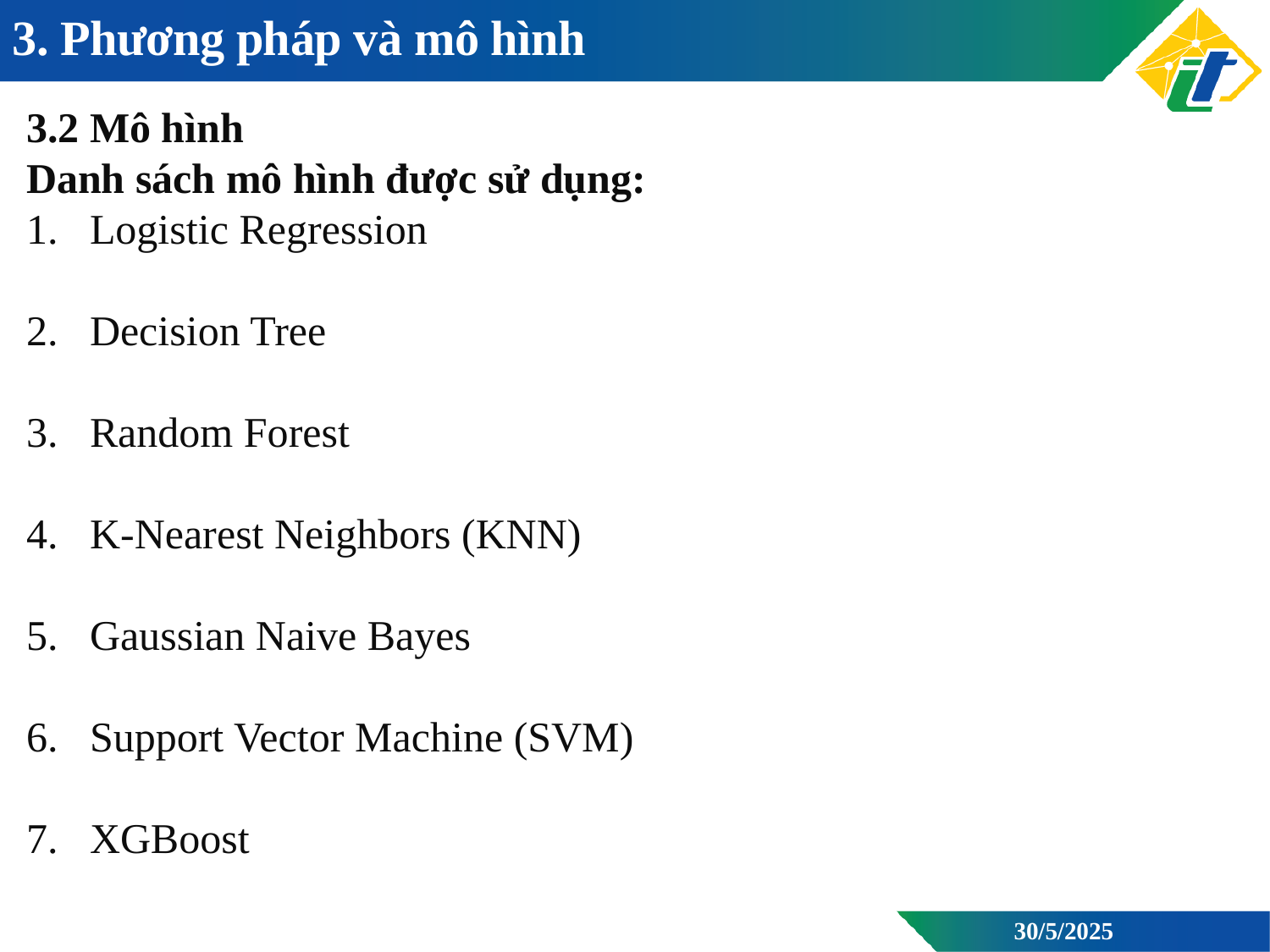

# 3. Phương pháp và mô hình
3.2 Mô hình
Danh sách mô hình được sử dụng:
Logistic Regression

Decision Tree

Random Forest

K-Nearest Neighbors (KNN)

Gaussian Naive Bayes

Support Vector Machine (SVM)

XGBoost

10
30/5/2025